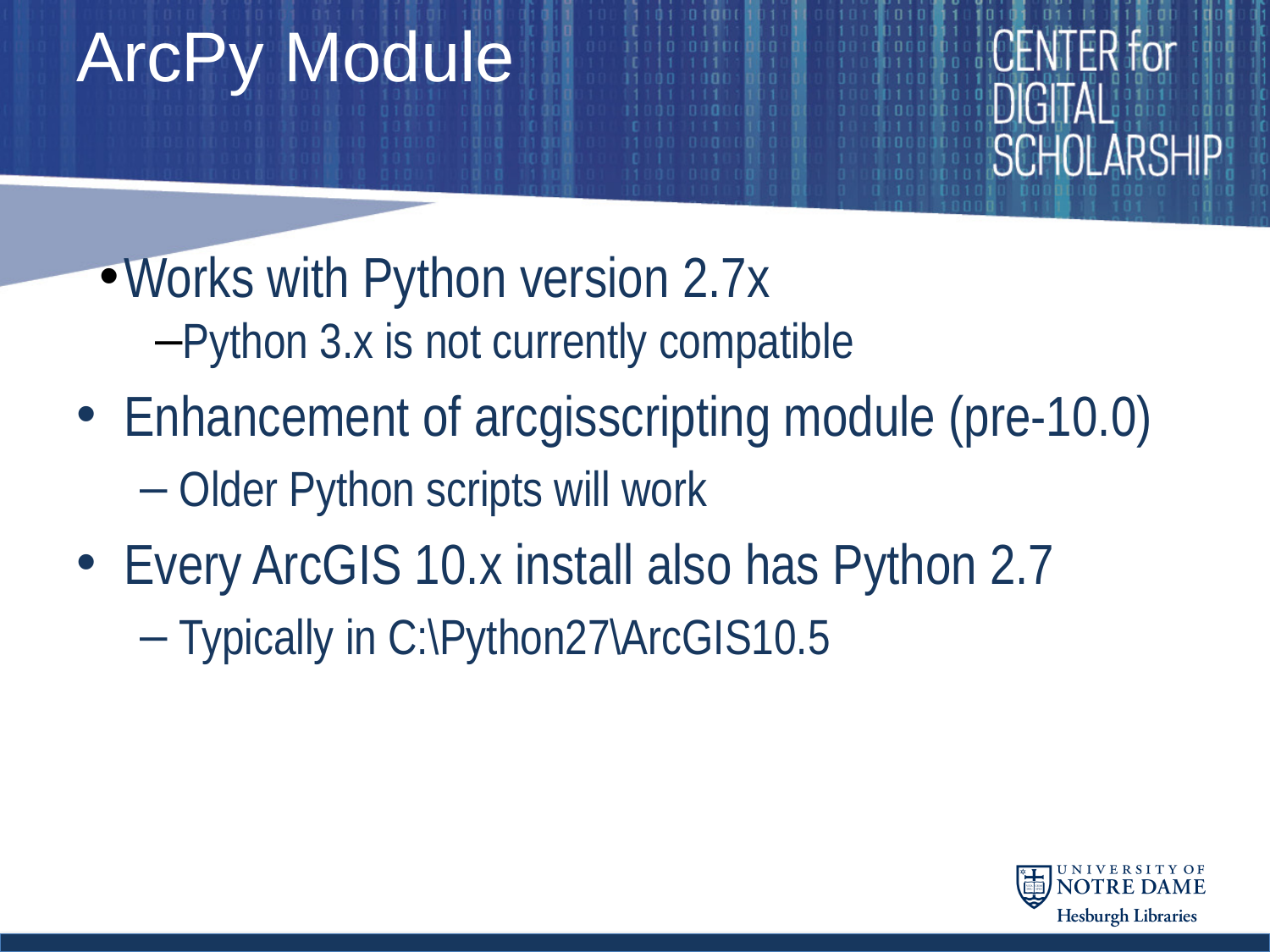

# ArcPy Module
Works with Python version 2.7x
Python 3.x is not currently compatible
Enhancement of arcgisscripting module (pre-10.0)
Older Python scripts will work
Every ArcGIS 10.x install also has Python 2.7
Typically in C:\Python27\ArcGIS10.5